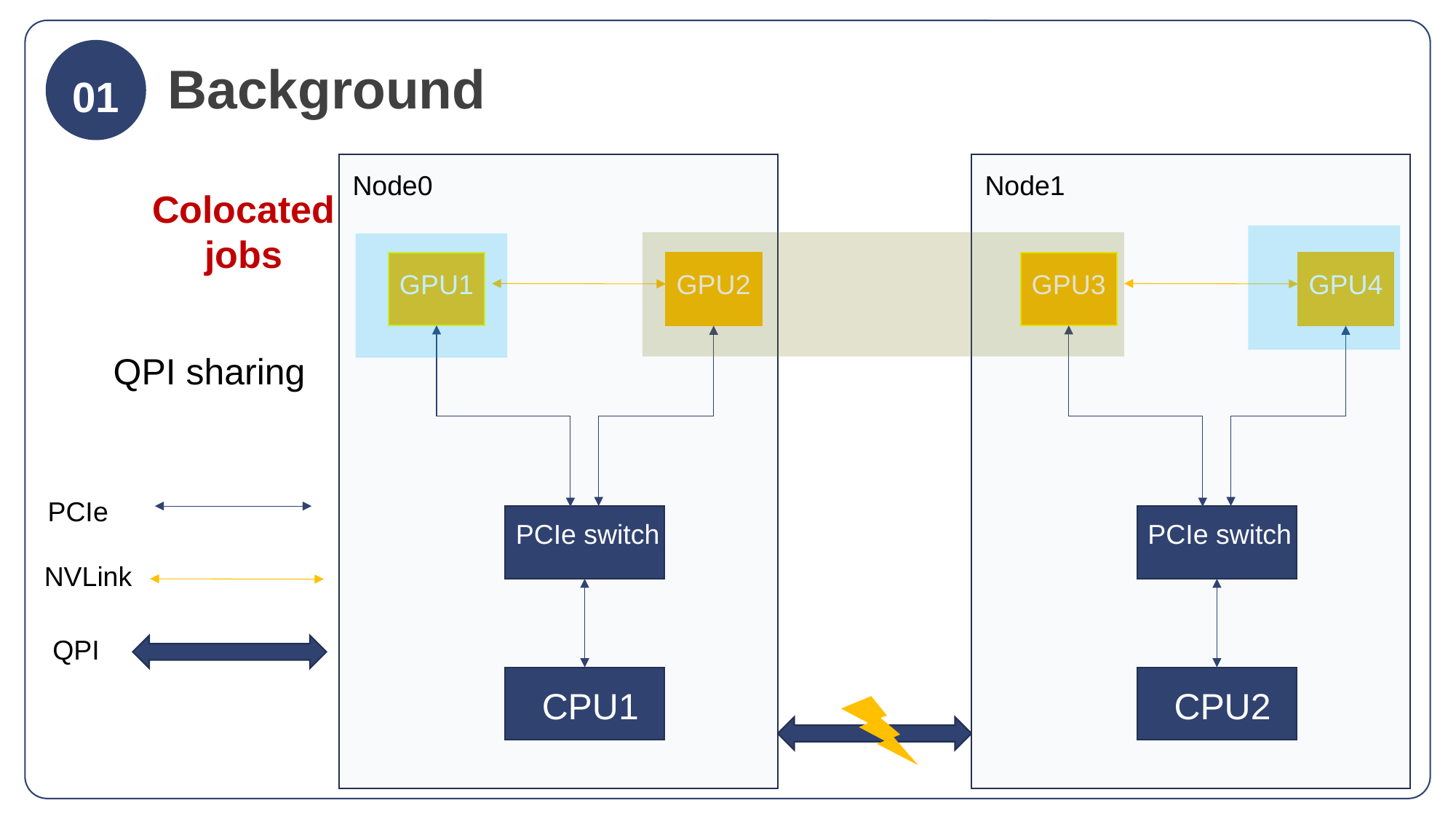

01
Background

Node0
Node1
Colocated jobs

GPU1
GPU3
GPU2
GPU4
QPI sharing
PCIe

PCIe switch
PCIe switch
NVLink
QPI

CPU1
CPU2